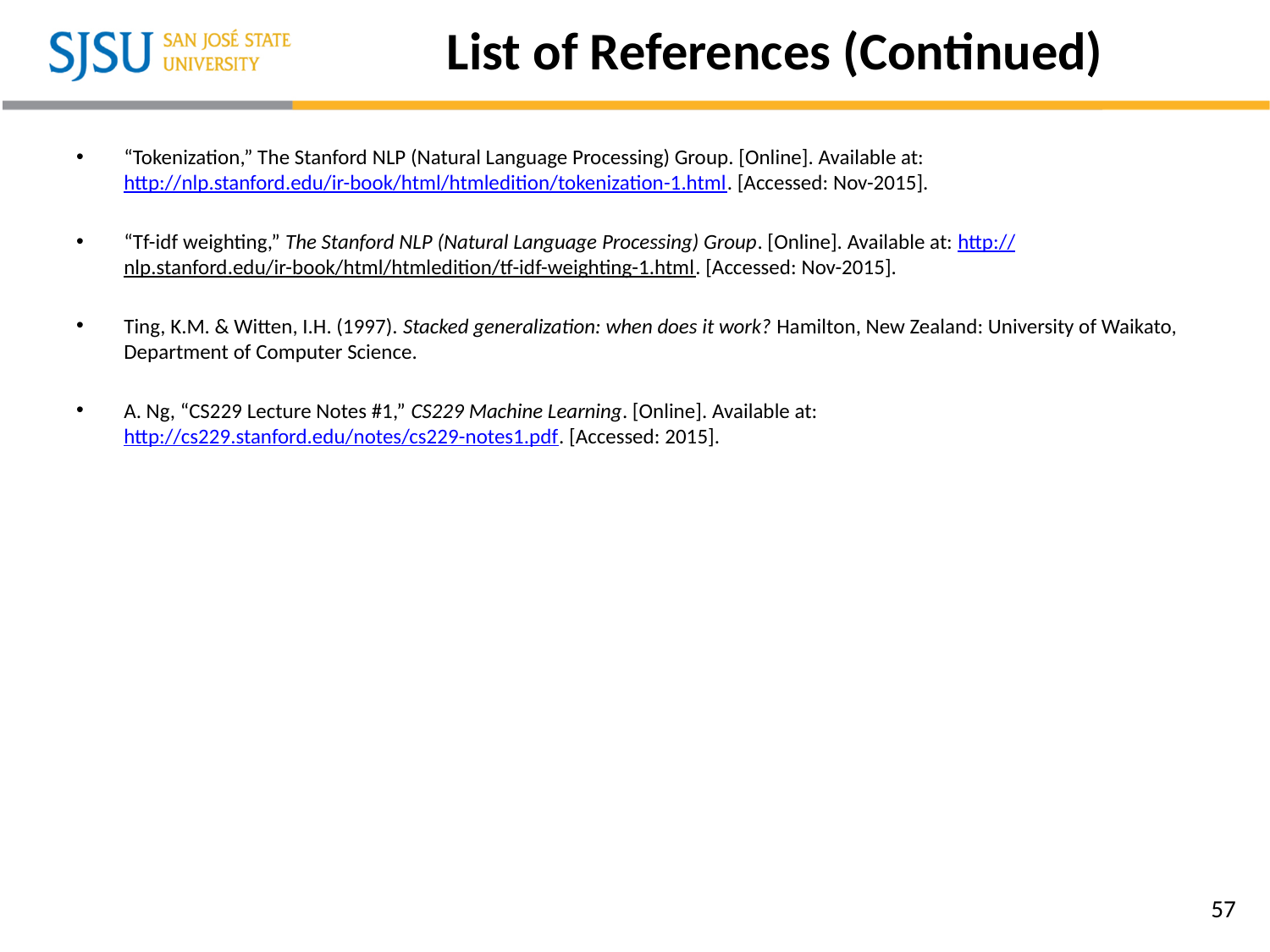

# List of References (Continued)
“Tokenization,” The Stanford NLP (Natural Language Processing) Group. [Online]. Available at: http://nlp.stanford.edu/ir-book/html/htmledition/tokenization-1.html. [Accessed: Nov-2015].

“Tf-idf weighting,” The Stanford NLP (Natural Language Processing) Group. [Online]. Available at: http://nlp.stanford.edu/ir-book/html/htmledition/tf-idf-weighting-1.html. [Accessed: Nov-2015].

Ting, K.M. & Witten, I.H. (1997). Stacked generalization: when does it work? Hamilton, New Zealand: University of Waikato, Department of Computer Science.

A. Ng, “CS229 Lecture Notes #1,” CS229 Machine Learning. [Online]. Available at: http://cs229.stanford.edu/notes/cs229-notes1.pdf. [Accessed: 2015].

57